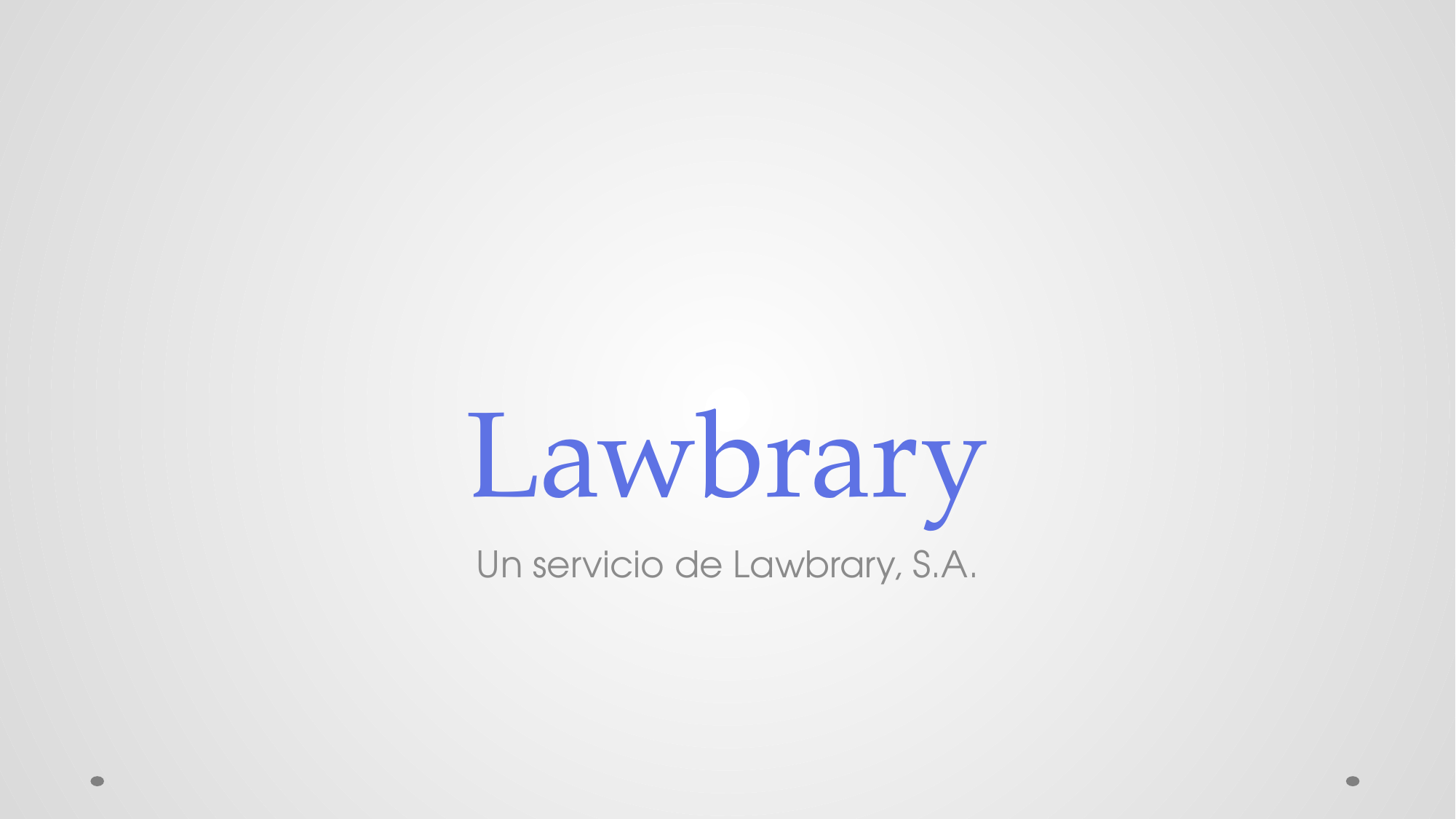

# Lawbrary
Un servicio de Lawbrary, S.A.